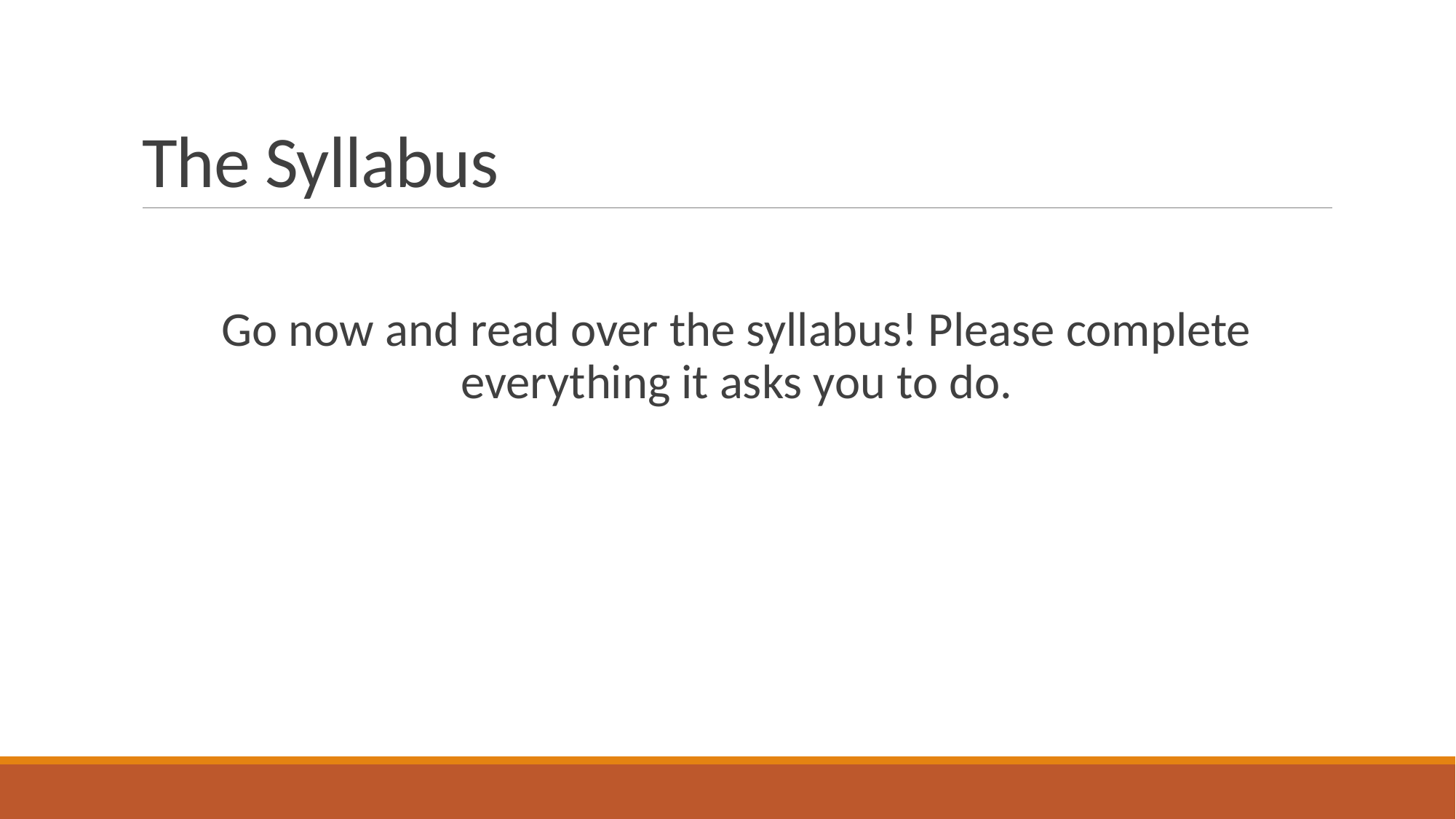

# The Syllabus
Go now and read over the syllabus! Please complete everything it asks you to do.